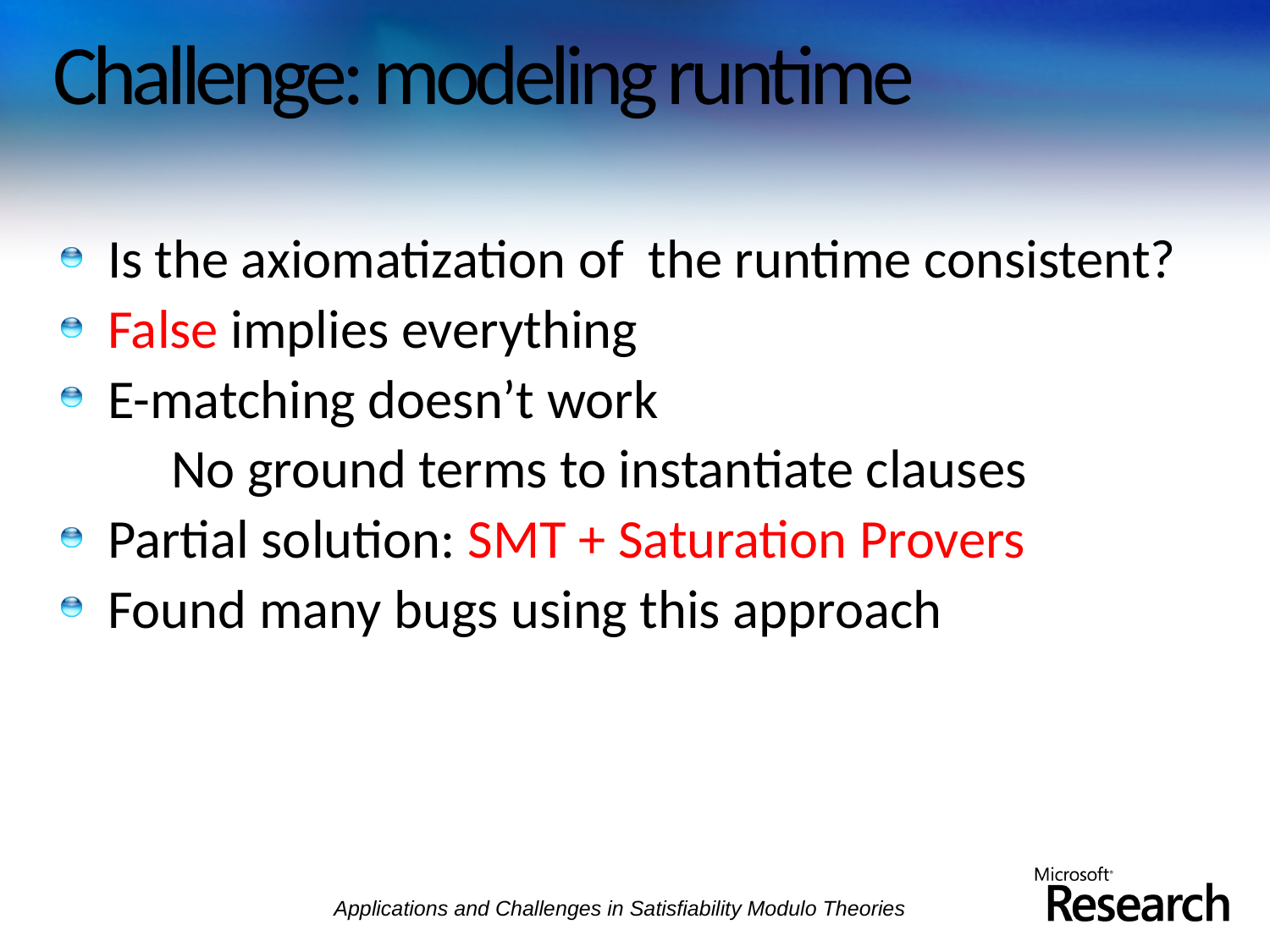

# Challenge: modeling runtime
Is the axiomatization of  the runtime consistent?
False implies everything
E-matching doesn’t work
	No ground terms to instantiate clauses
Partial solution: SMT + Saturation Provers
Found many bugs using this approach
Applications and Challenges in Satisfiability Modulo Theories